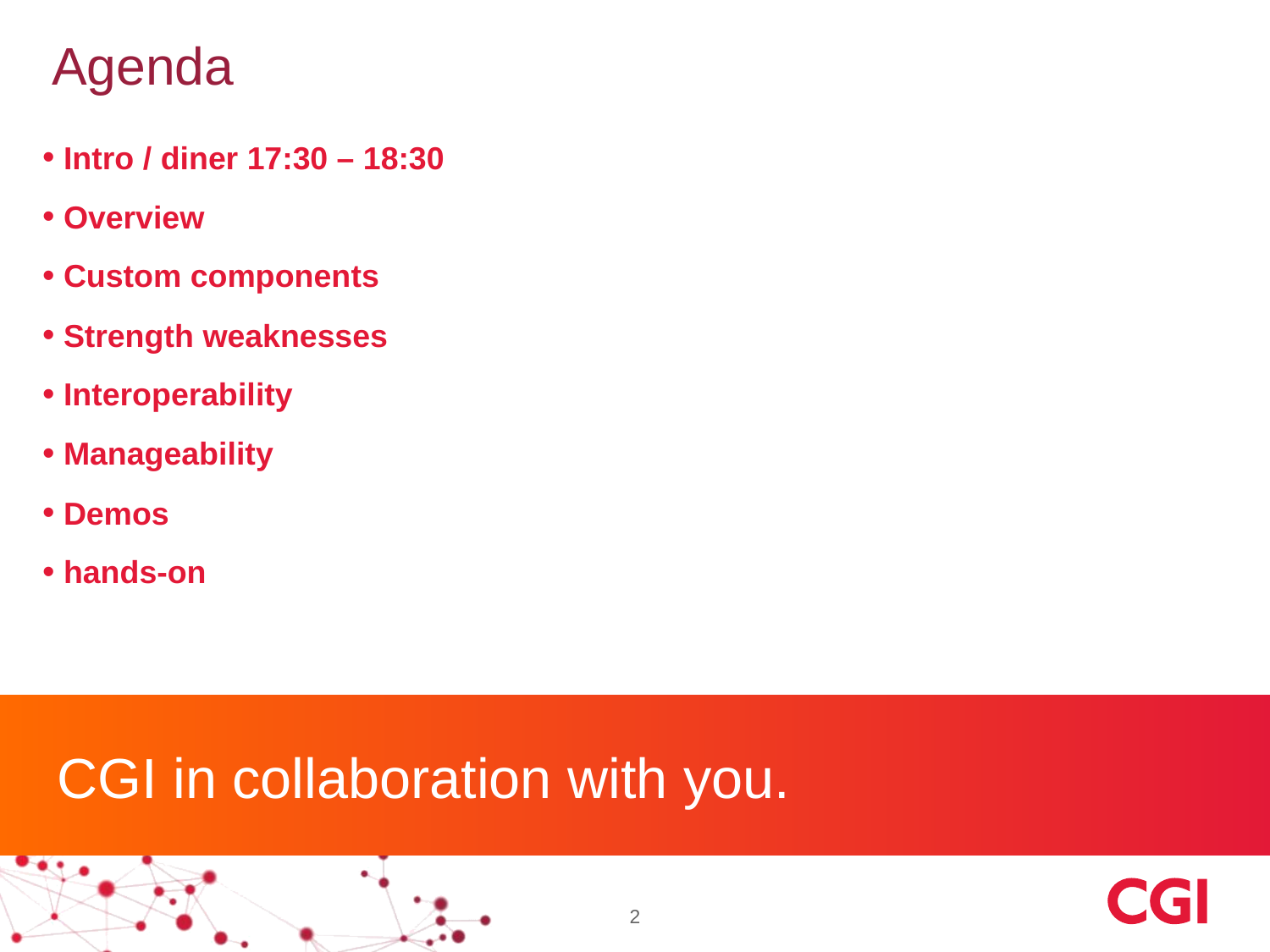

# Agenda
 Intro / diner 17:30 – 18:30
 Overview
 Custom components
 Strength weaknesses
 Interoperability
 Manageability
 Demos
 hands-on
CGI in collaboration with you.
2